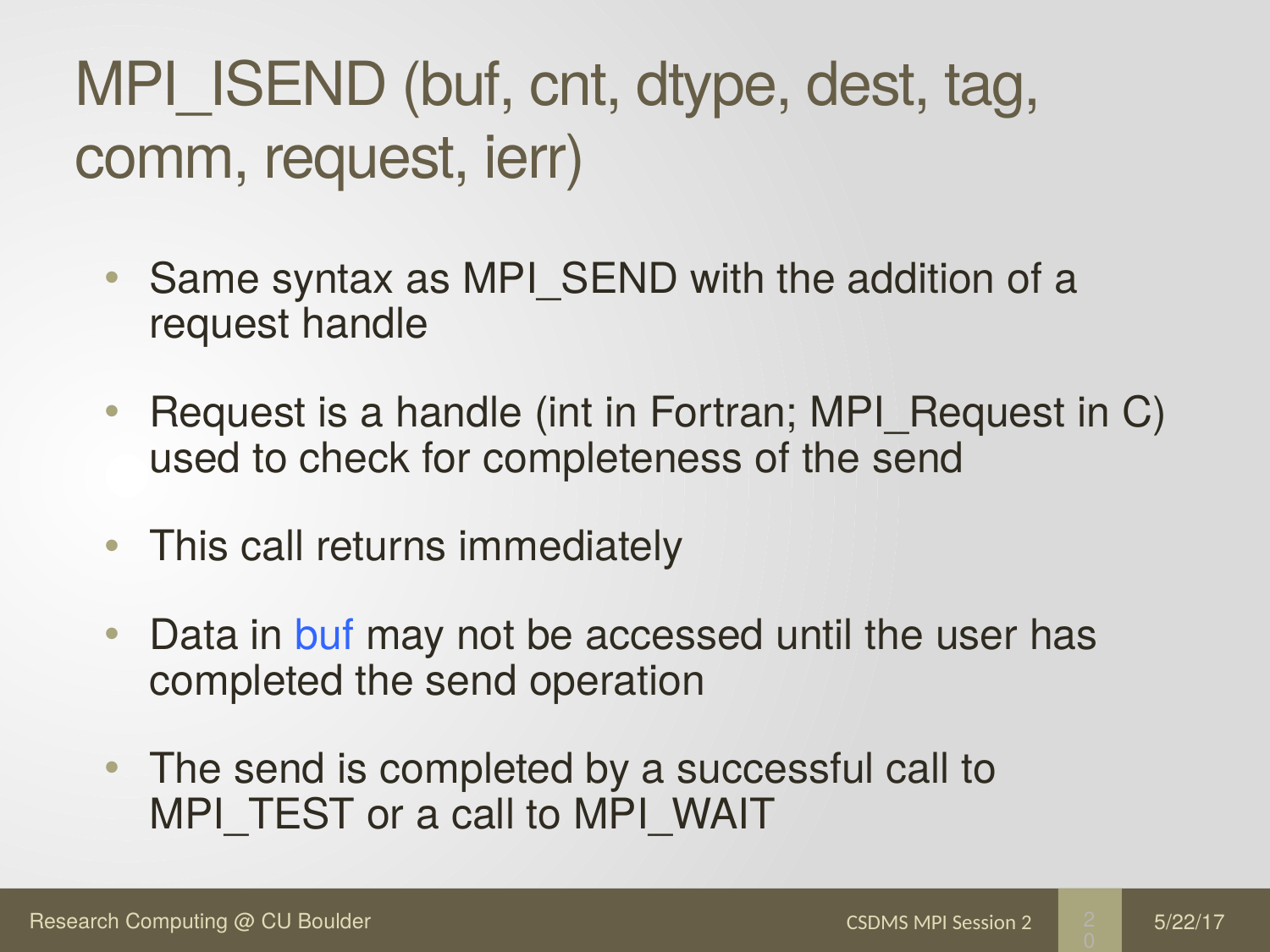

# MPI_ISEND (buf, cnt, dtype, dest, tag, comm, request, ierr)
Same syntax as MPI_SEND with the addition of a request handle

Request is a handle (int in Fortran; MPI_Request in C) used to check for completeness of the send

This call returns immediately

Data in buf may not be accessed until the user has completed the send operation

The send is completed by a successful call to MPI_TEST or a call to MPI_WAIT
CSDMS MPI Session 2
5/22/17
20